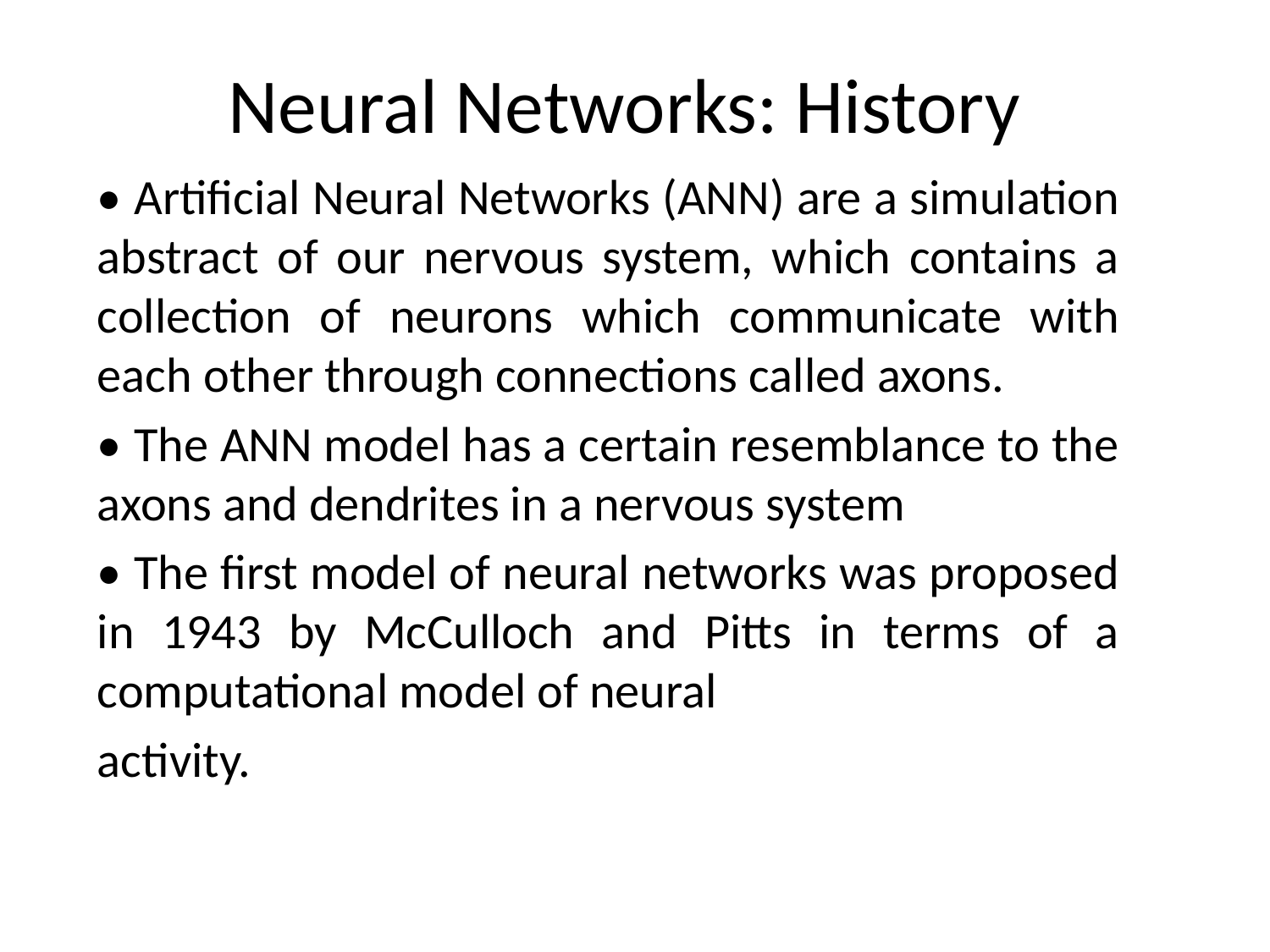

# Neural Networks: History
• Artificial Neural Networks (ANN) are a simulation abstract of our nervous system, which contains a collection of neurons which communicate with each other through connections called axons.
• The ANN model has a certain resemblance to the axons and dendrites in a nervous system
• The first model of neural networks was proposed in 1943 by McCulloch and Pitts in terms of a computational model of neural
activity.